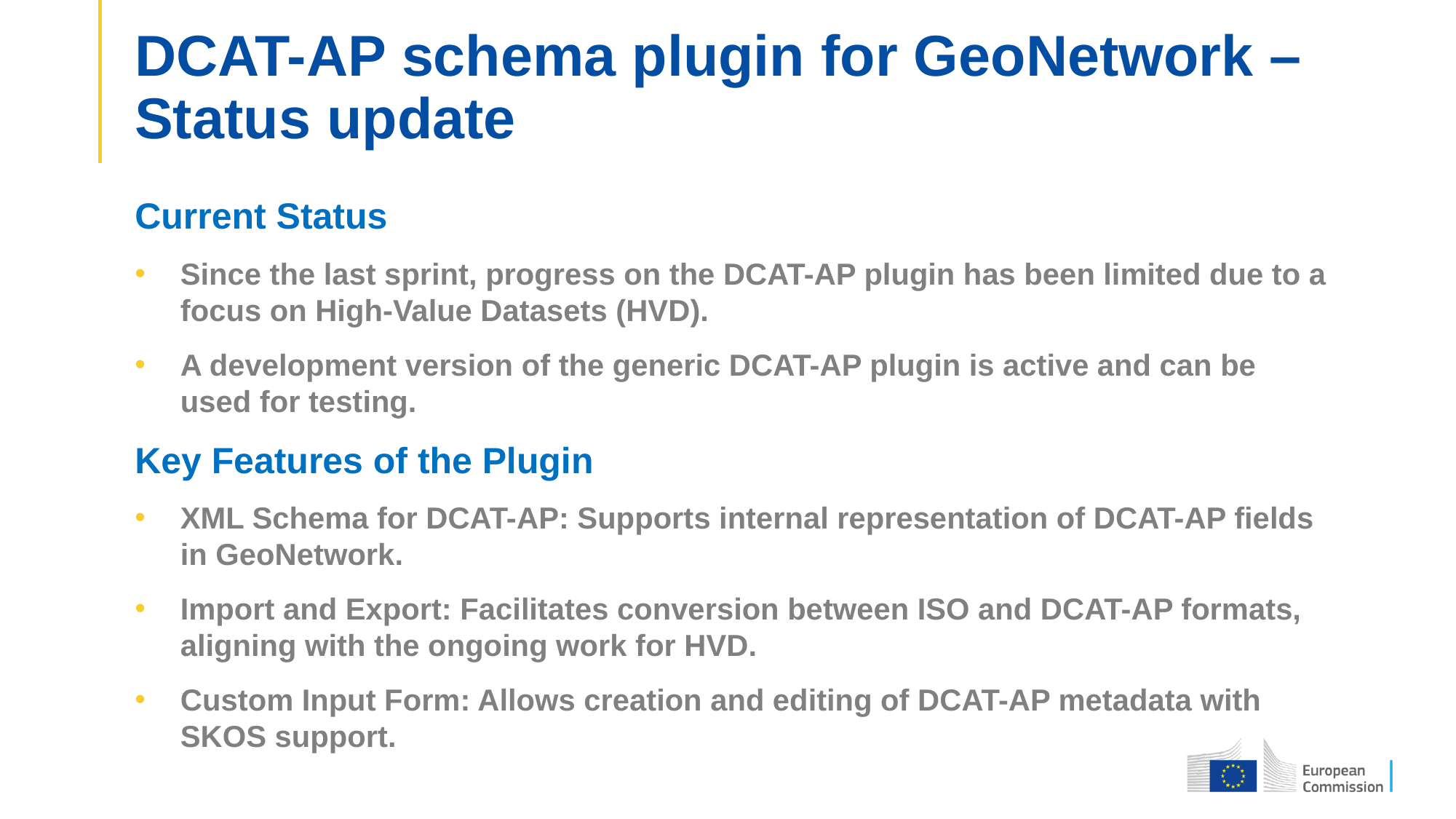

# DCAT-AP schema plugin for GeoNetwork – Status update
Current Status
Since the last sprint, progress on the DCAT-AP plugin has been limited due to a focus on High-Value Datasets (HVD).
A development version of the generic DCAT-AP plugin is active and can be used for testing.
Key Features of the Plugin
XML Schema for DCAT-AP: Supports internal representation of DCAT-AP fields in GeoNetwork.
Import and Export: Facilitates conversion between ISO and DCAT-AP formats, aligning with the ongoing work for HVD.
Custom Input Form: Allows creation and editing of DCAT-AP metadata with SKOS support.